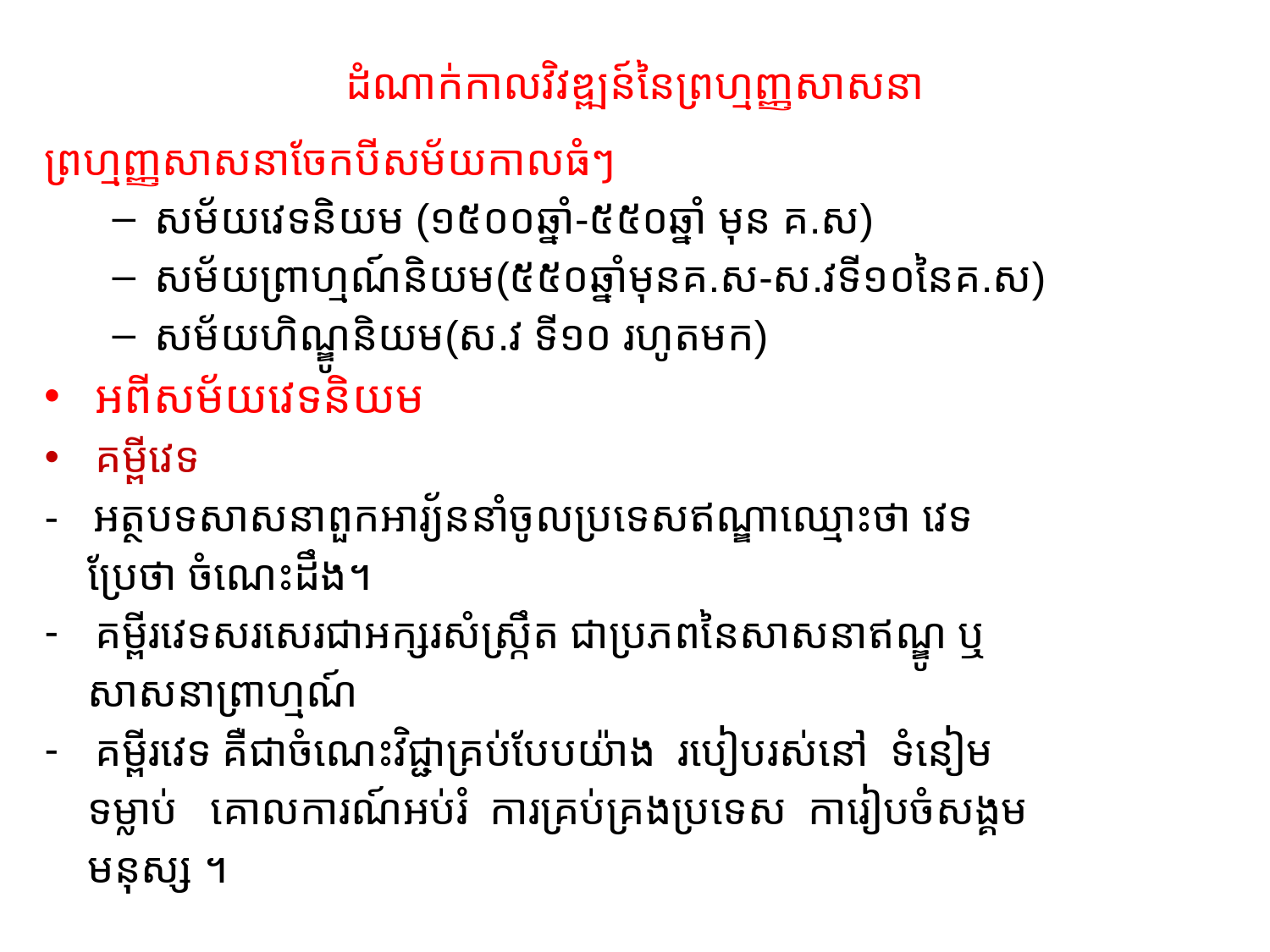

# ដំណាក់កាលវិវឌ្ឍន៍នៃព្រហ្មញ្ញសាសនា
ព្រហ្មញ្ញសាសនាចែកបីសម័យកាលធំៗ
សម័យវេទនិយម (១៥០០ឆ្នាំ-៥៥០ឆ្នាំ មុន គ.ស)
សម័យព្រាហ្មណ៍និយម(៥៥០ឆ្នាំមុនគ.ស-ស.វទី១០នៃគ.ស)
សម័យហិណ្ឌូនិយម(ស.វ ទី១០ រហូតមក)
អពីសម័យវេទនិយម
គម្ពីវេទ
-   អត្ថបទសាសនាពួកអារ្យ័ននាំចូលប្រទេសឥណ្ឌាឈ្មោះថា វេទ
    ប្រែថា ចំណេះដឹង។
គម្ពីរវេទសរសេរជាអក្សរសំស្រ្កឹត ជាប្រភពនៃសាសនាឥណ្ឌូ ឬ
    សាសនាព្រាហ្មណ៍
គម្ពីរវេទ គឺជាចំណេះវិជ្ជាគ្រប់បែបយ៉ាង  របៀបរស់នៅ  ទំនៀម
    ទម្លាប់   គោលការណ៍អប់រំ  ការគ្រប់គ្រងប្រទេស  ការៀបចំសង្គម
    មនុស្ស ។